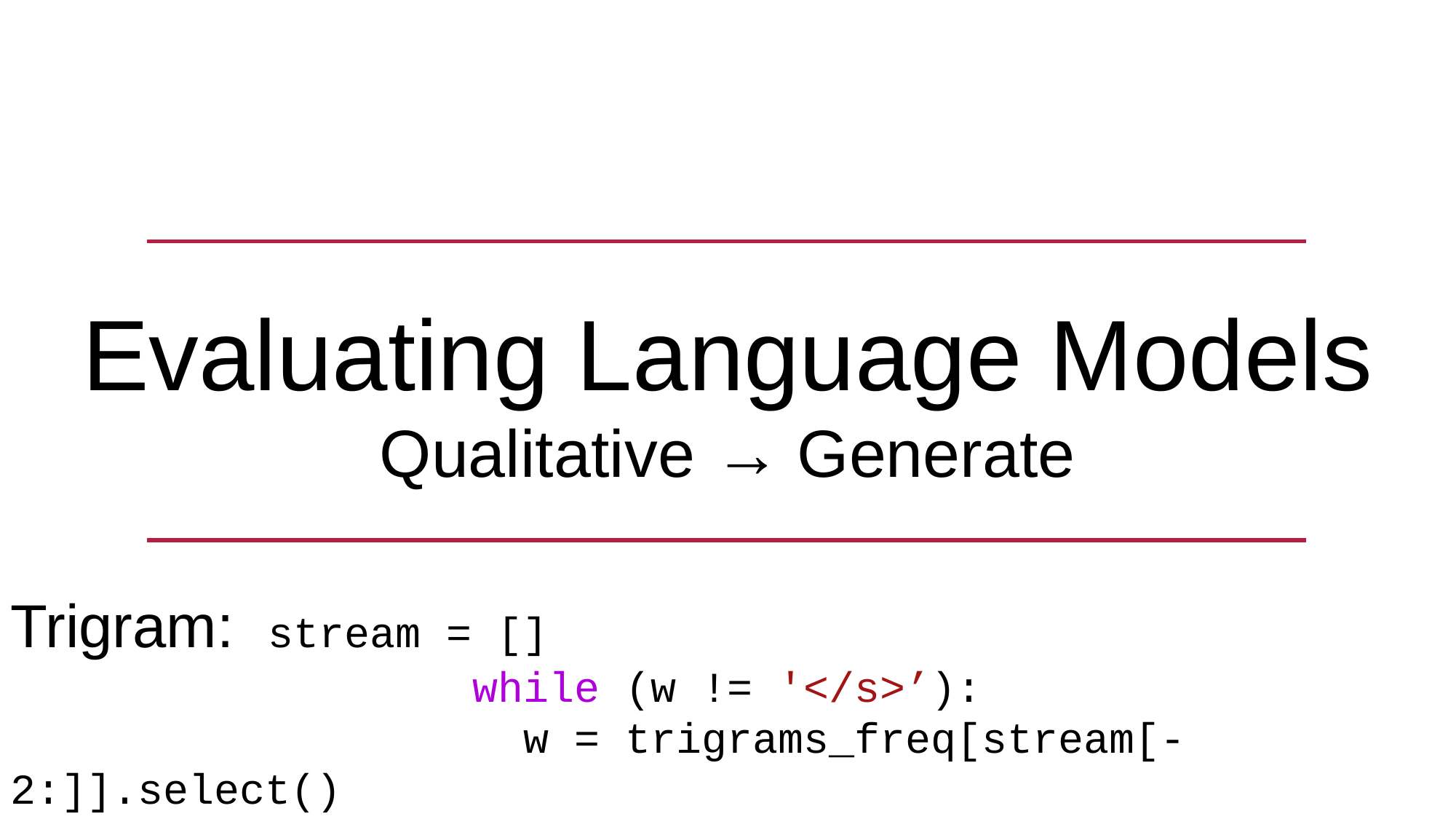

Evaluating Language Models
Qualitative → Generate
Trigram:  stream = []
				 while (w != '</s>’):
				   w = trigrams_freq[stream[-2:]].select()
					 stream.append(w)